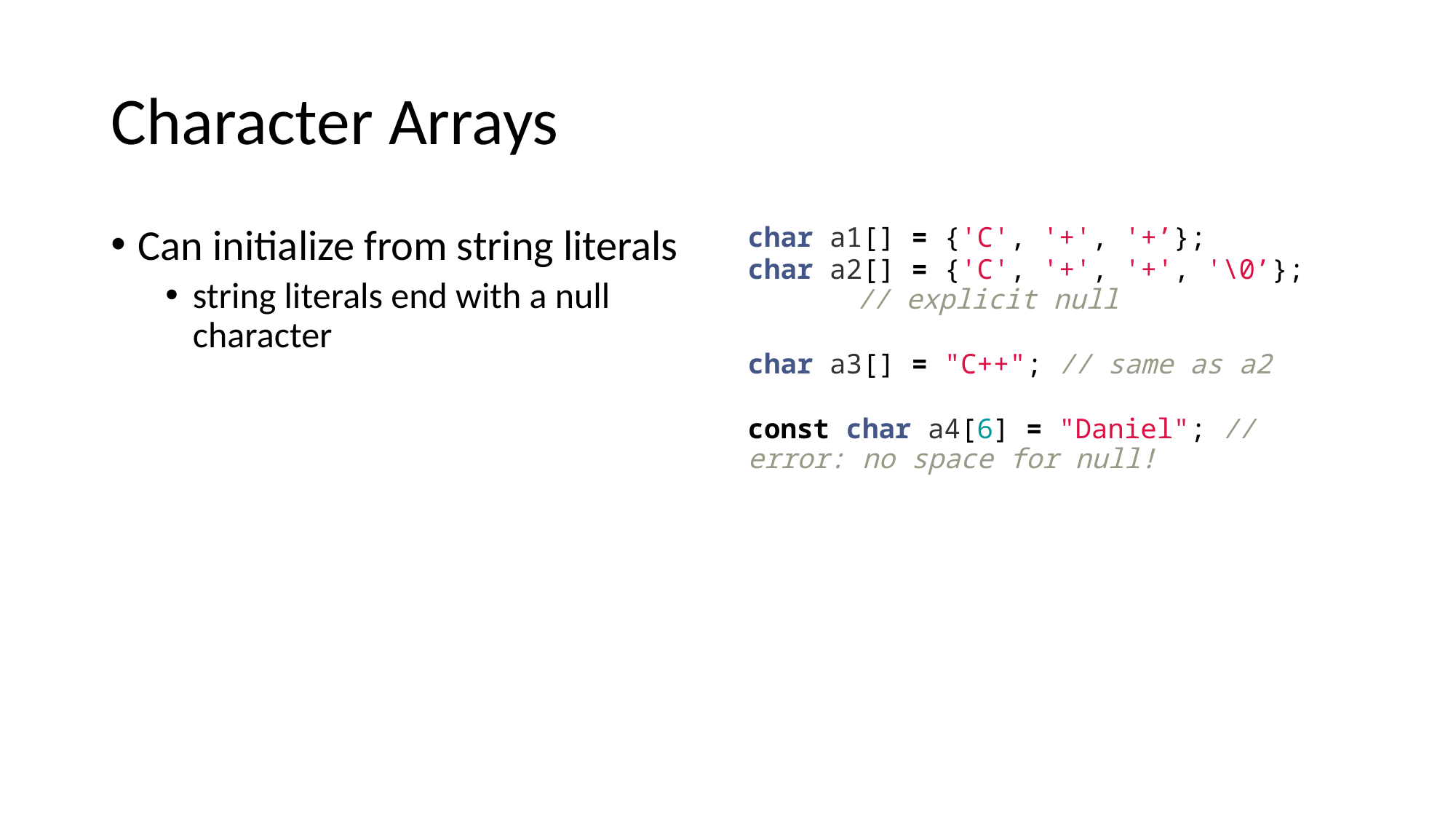

# Character Arrays
Can initialize from string literals
string literals end with a null character
char a1[] = {'C', '+', '+’};
char a2[] = {'C', '+', '+', '\0’}; 	// explicit null

char a3[] = "C++"; // same as a2

const char a4[6] = "Daniel"; // 	error: no space for null!